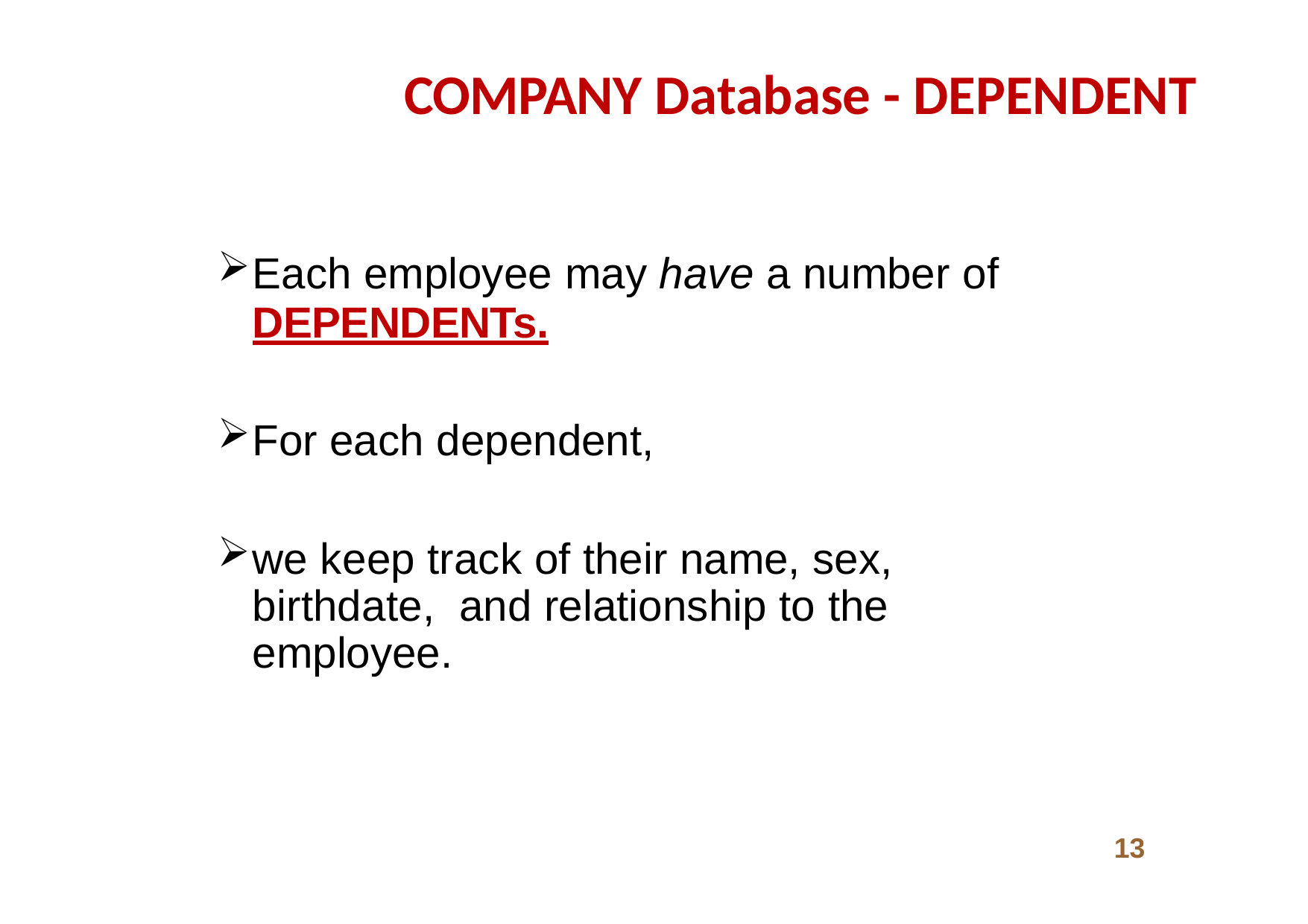

# COMPANY Database - DEPENDENT
Each employee may have a number of
DEPENDENTs.

For each dependent,

we keep track of their name, sex, birthdate,  and relationship to the employee.
13